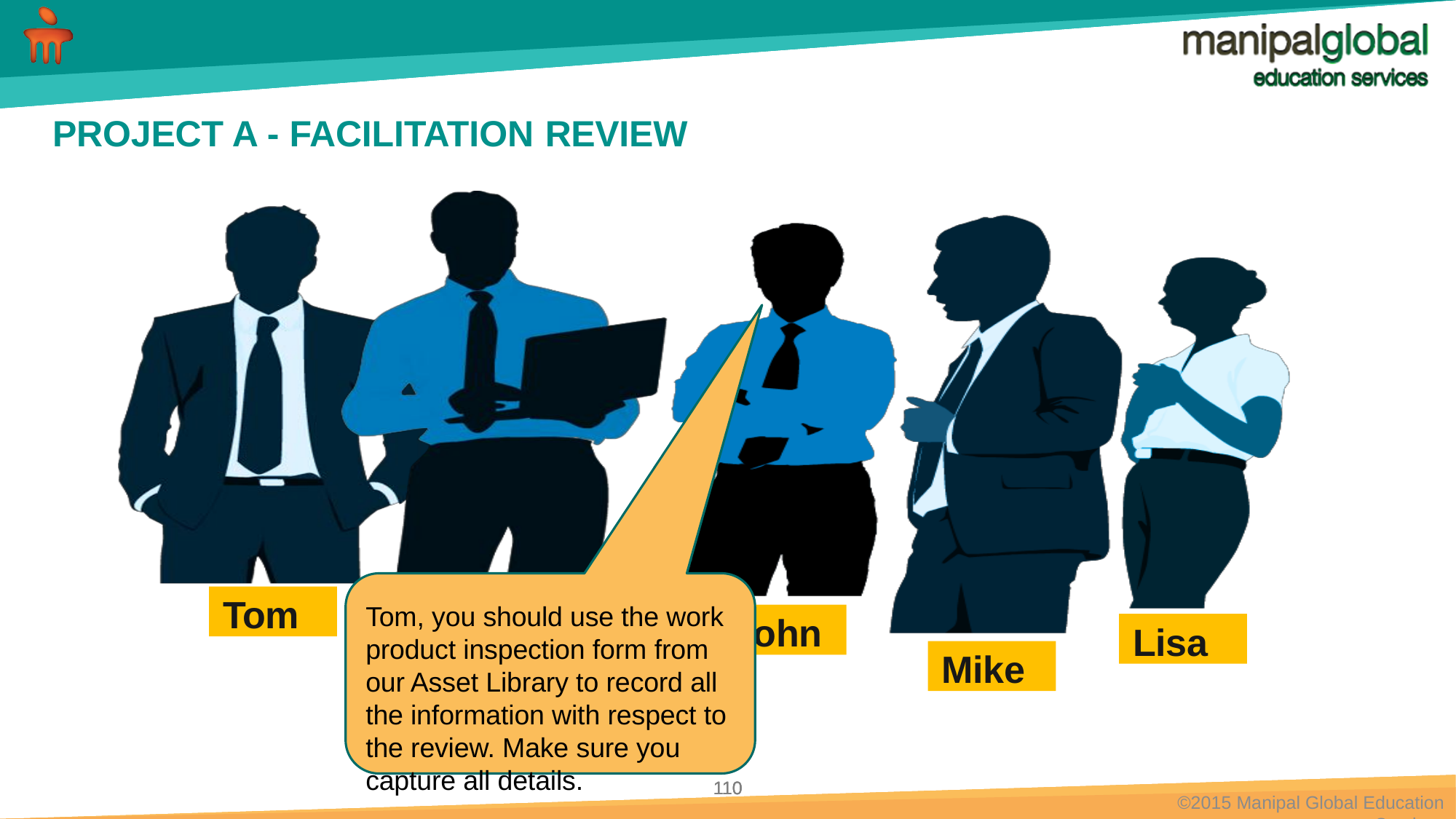

# PROJECT A - FACILITATION REVIEW

Tom
Tom, you should use the work product inspection form from our Asset Library to record all the information with respect to the review. Make sure you capture all details.
John
Lisa
Jason
Mike